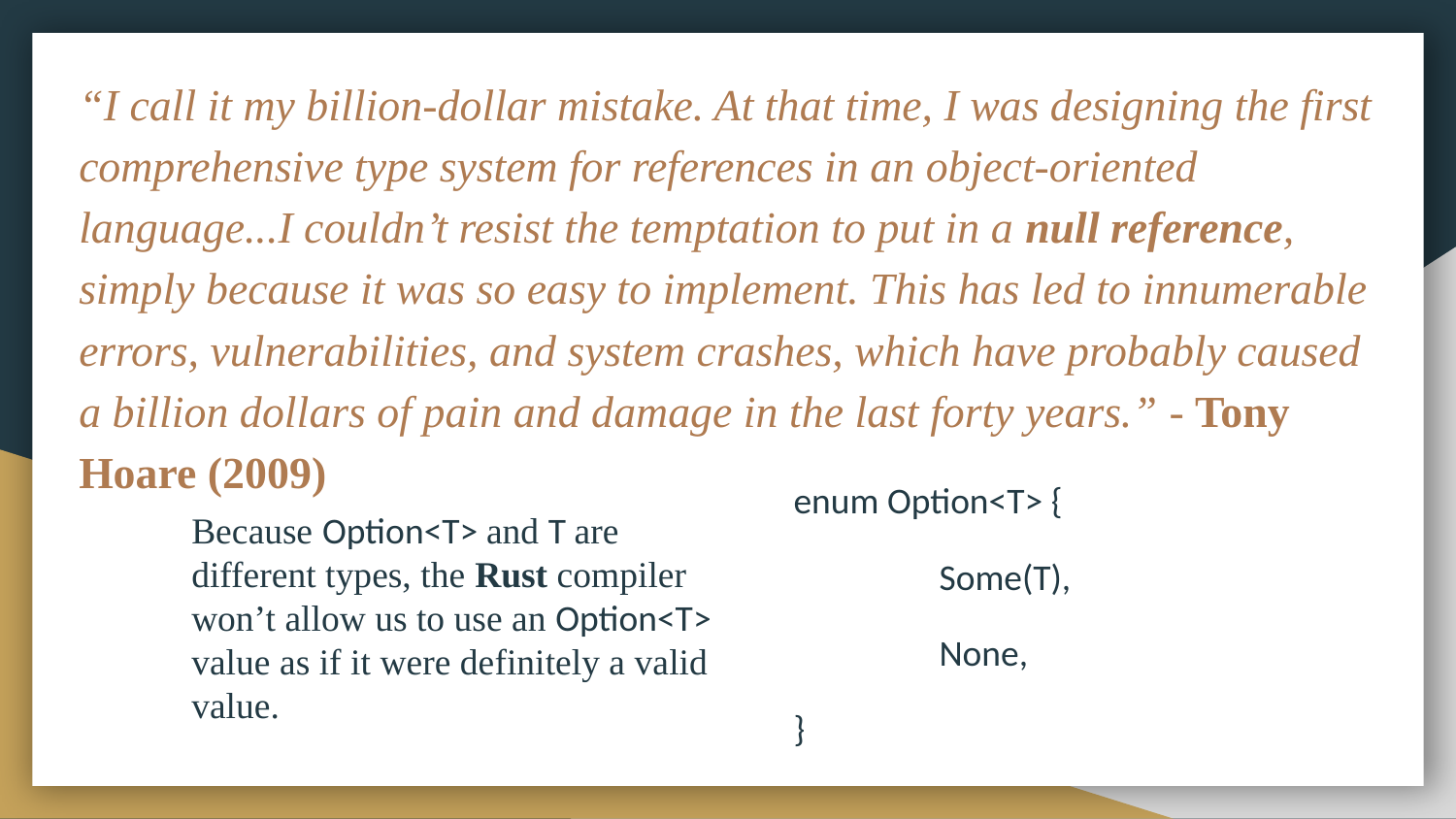

# “I call it my billion-dollar mistake. At that time, I was designing the first comprehensive type system for references in an object-oriented language...I couldn’t resist the temptation to put in a null reference, simply because it was so easy to implement. This has led to innumerable errors, vulnerabilities, and system crashes, which have probably caused a billion dollars of pain and damage in the last forty years.” - Tony Hoare (2009)

enum Option<T> {
	Some(T),
	None,
}
Because Option<T> and T are different types, the Rust compiler won’t allow us to use an Option<T> value as if it were definitely a valid value.